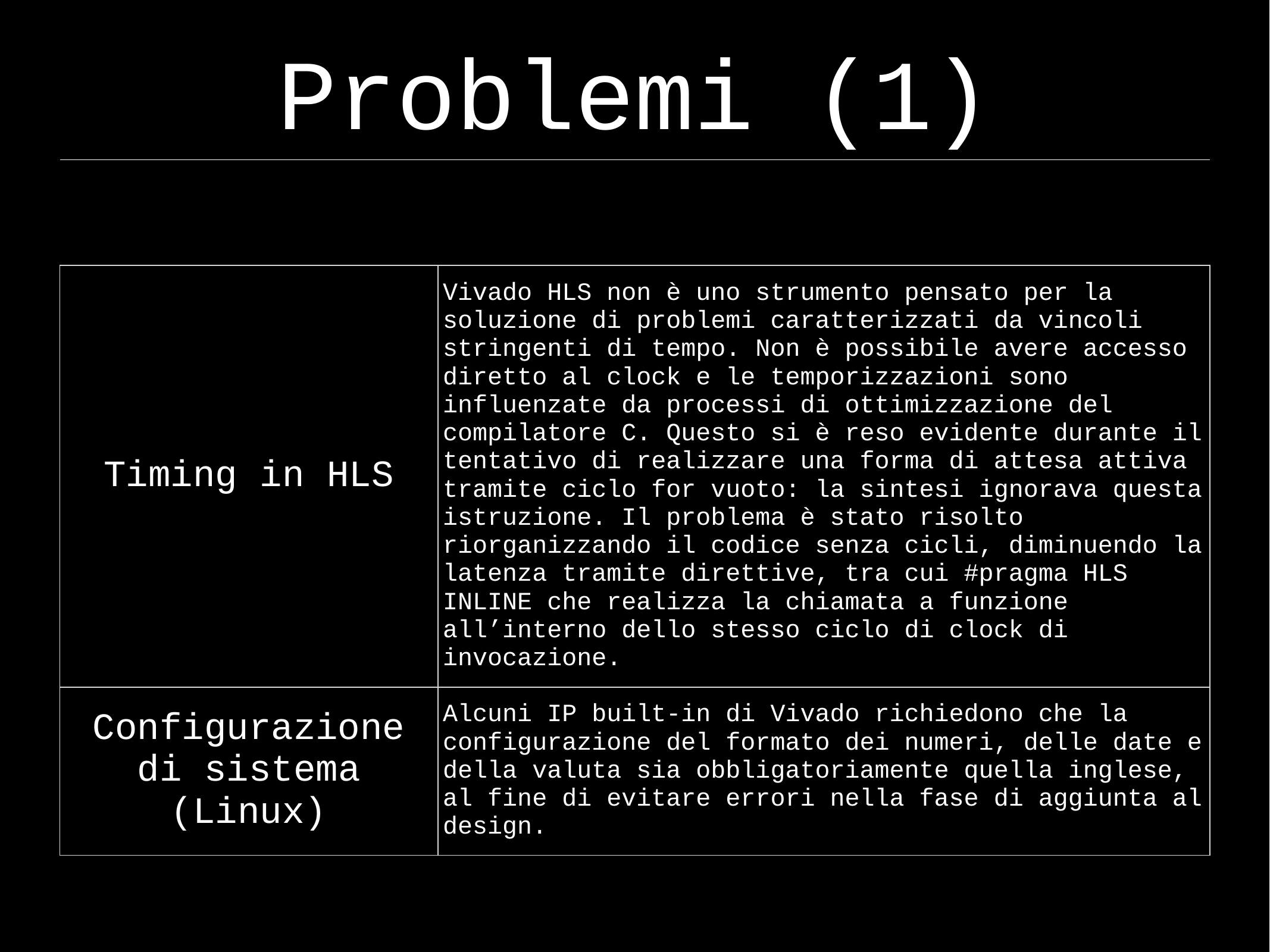

Problemi (1)

| Timing in HLS | Vivado HLS non è uno strumento pensato per la soluzione di problemi caratterizzati da vincoli stringenti di tempo. Non è possibile avere accesso diretto al clock e le temporizzazioni sono influenzate da processi di ottimizzazione del compilatore C. Questo si è reso evidente durante il tentativo di realizzare una forma di attesa attiva tramite ciclo for vuoto: la sintesi ignorava questa istruzione. Il problema è stato risolto riorganizzando il codice senza cicli, diminuendo la latenza tramite direttive, tra cui #pragma HLS INLINE che realizza la chiamata a funzione all’interno dello stesso ciclo di clock di invocazione. |
| --- | --- |
| Configurazione di sistema (Linux) | Alcuni IP built-in di Vivado richiedono che la configurazione del formato dei numeri, delle date e della valuta sia obbligatoriamente quella inglese, al fine di evitare errori nella fase di aggiunta al design. |